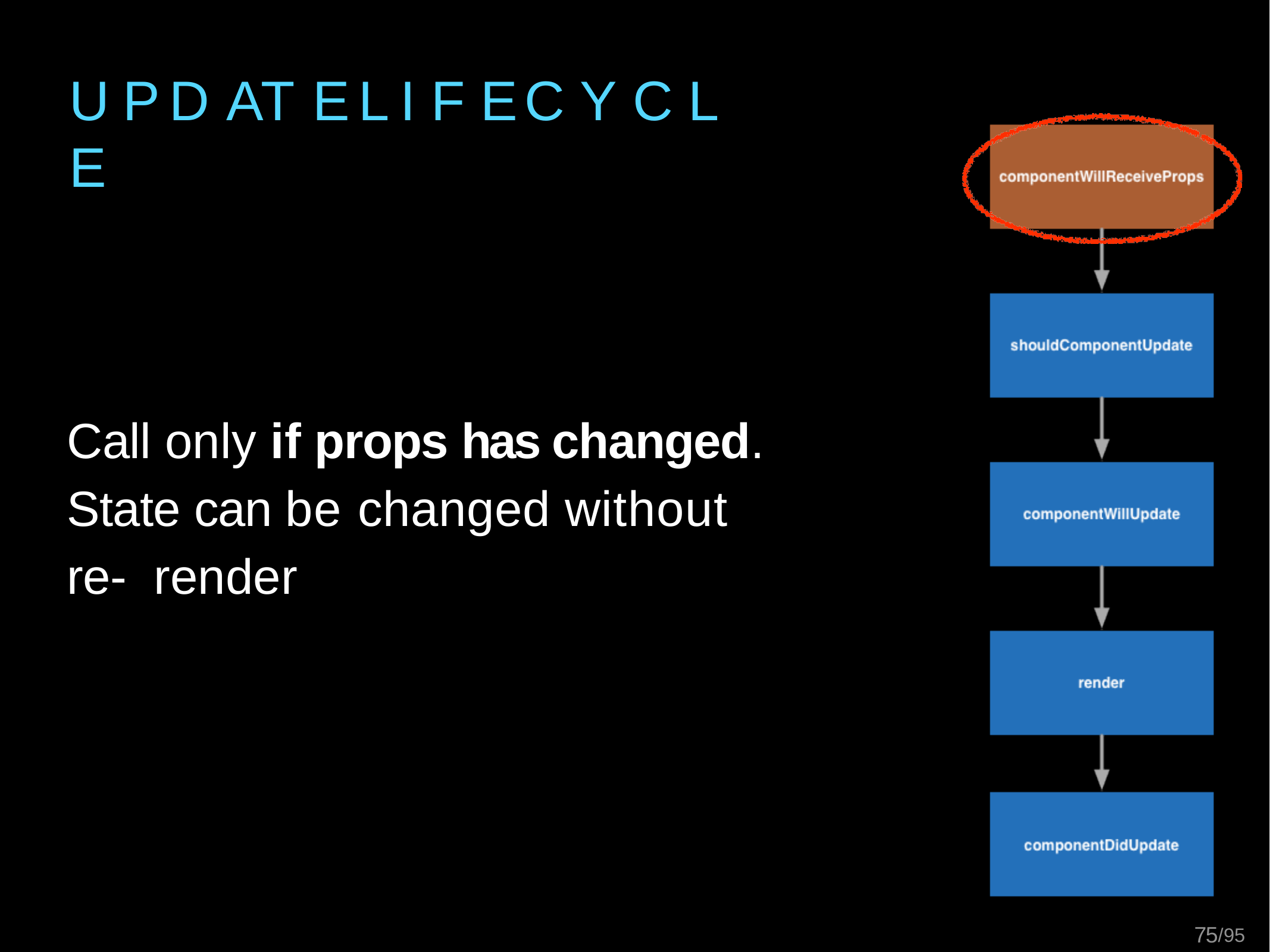

U P D AT E	L I F E	C Y C L E

Call only if props has changed.  State can be changed without re-  render
75/95